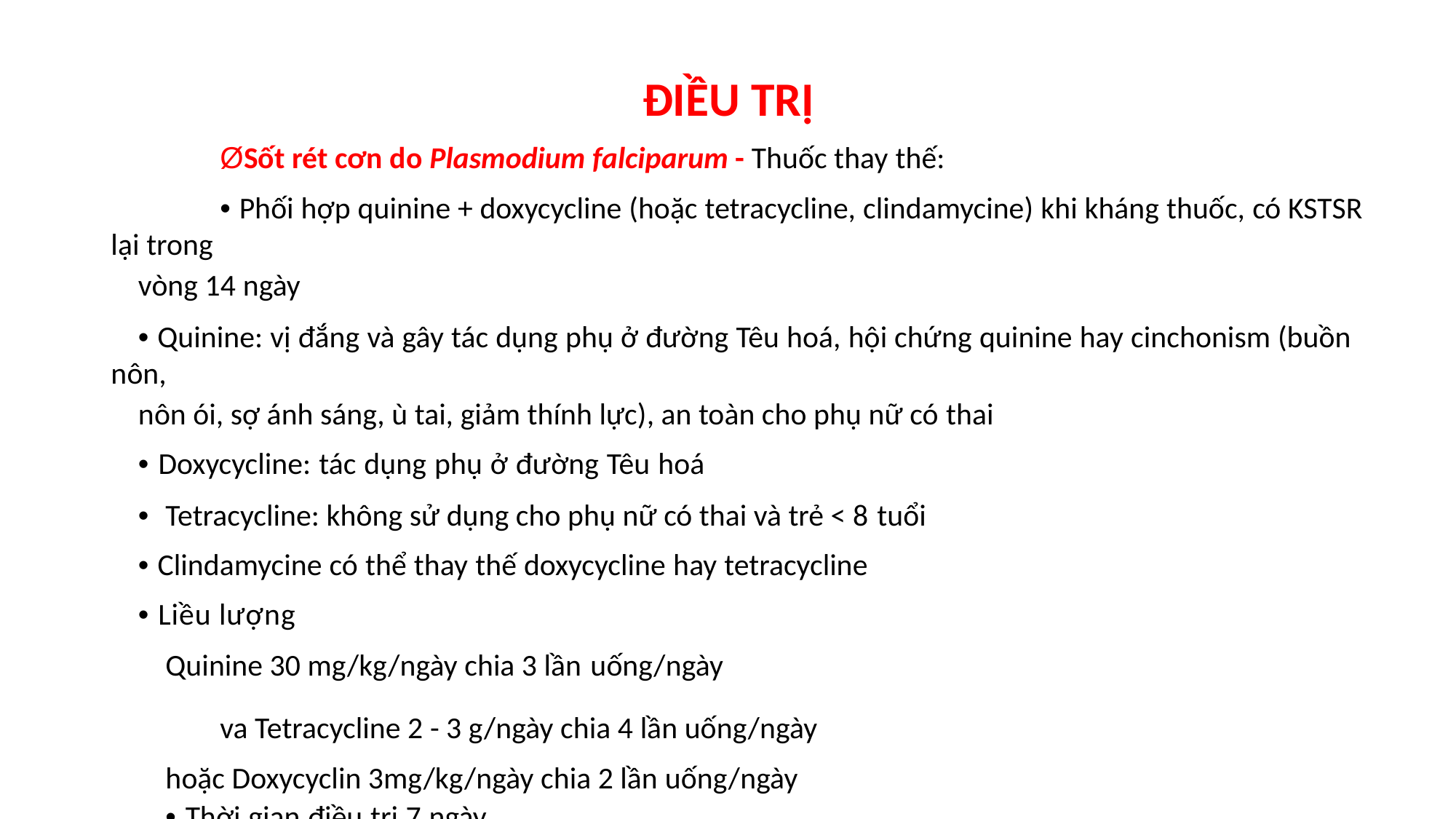

ĐIỀU TRỊ

ØSốt rét cơn do Plasmodium falciparum - Thuốc thay thế:

• Phối hợp quinine + doxycycline (hoặc tetracycline, clindamycine) khi kháng thuốc, có KSTSR lại trong
vòng 14 ngày

• Quinine: vị đắng và gây tác dụng phụ ở đường Têu hoá, hội chứng quinine hay cinchonism (buồn nôn,
nôn ói, sợ ánh sáng, ù tai, giảm thính lực), an toàn cho phụ nữ có thai

• Doxycycline: tác dụng phụ ở đường Têu hoá

•  Tetracycline: không sử dụng cho phụ nữ có thai và trẻ < 8 tuổi

• Clindamycine có thể thay thế doxycycline hay tetracycline

• Liều lượng

Quinine 30 mg/kg/ngày chia 3 lần uống/ngày

va Tetracycline 2 - 3 g/ngày chia 4 lần uống/ngày
hoặc Doxycyclin 3mg/kg/ngày chia 2 lần uống/ngày
• Thời gian điều trị 7 ngày.